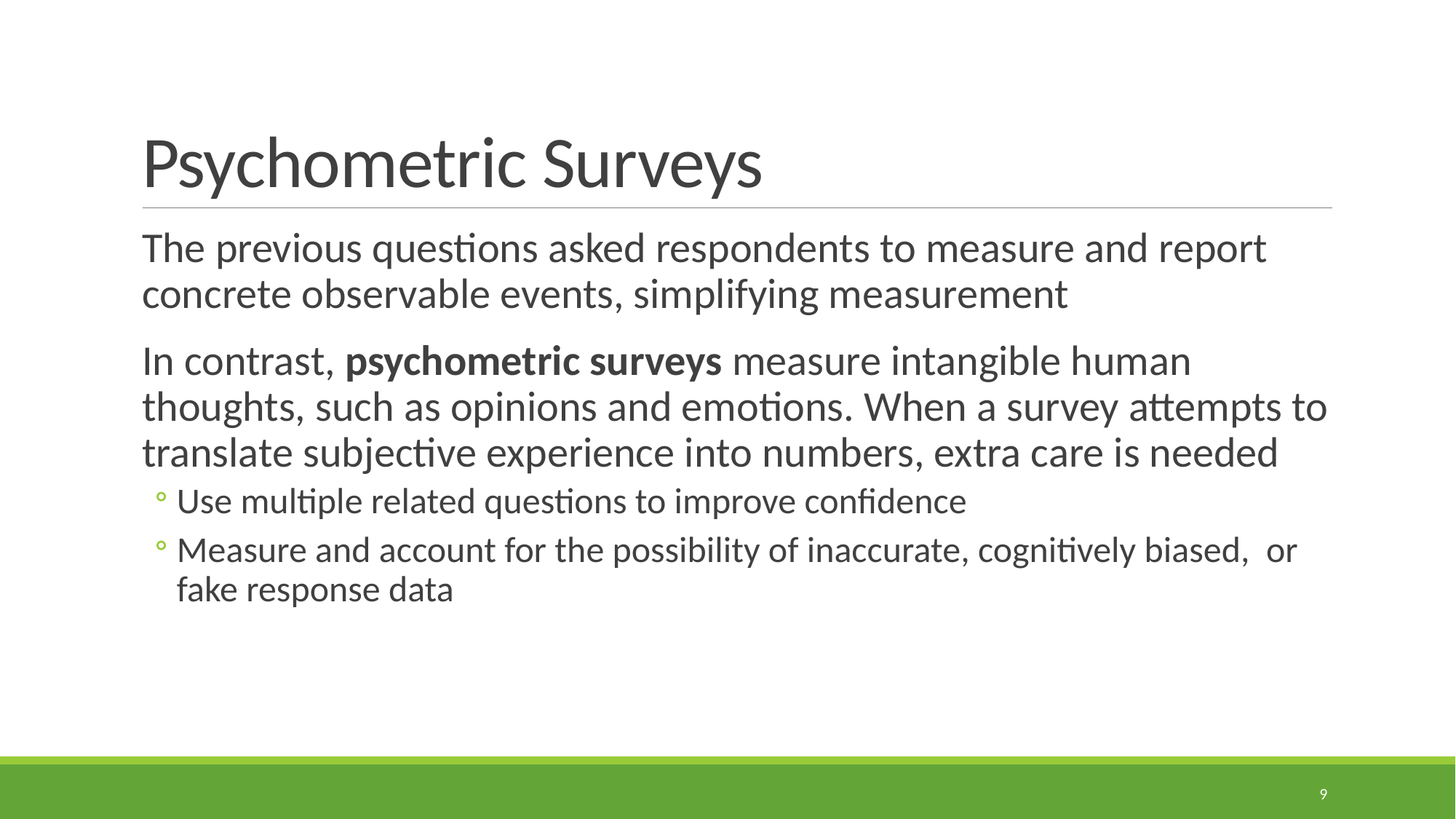

# Psychometric Surveys
The previous questions asked respondents to measure and report concrete observable events, simplifying measurement
In contrast, psychometric surveys measure intangible human thoughts, such as opinions and emotions. When a survey attempts to translate subjective experience into numbers, extra care is needed
Use multiple related questions to improve confidence
Measure and account for the possibility of inaccurate, cognitively biased,  or fake response data
9